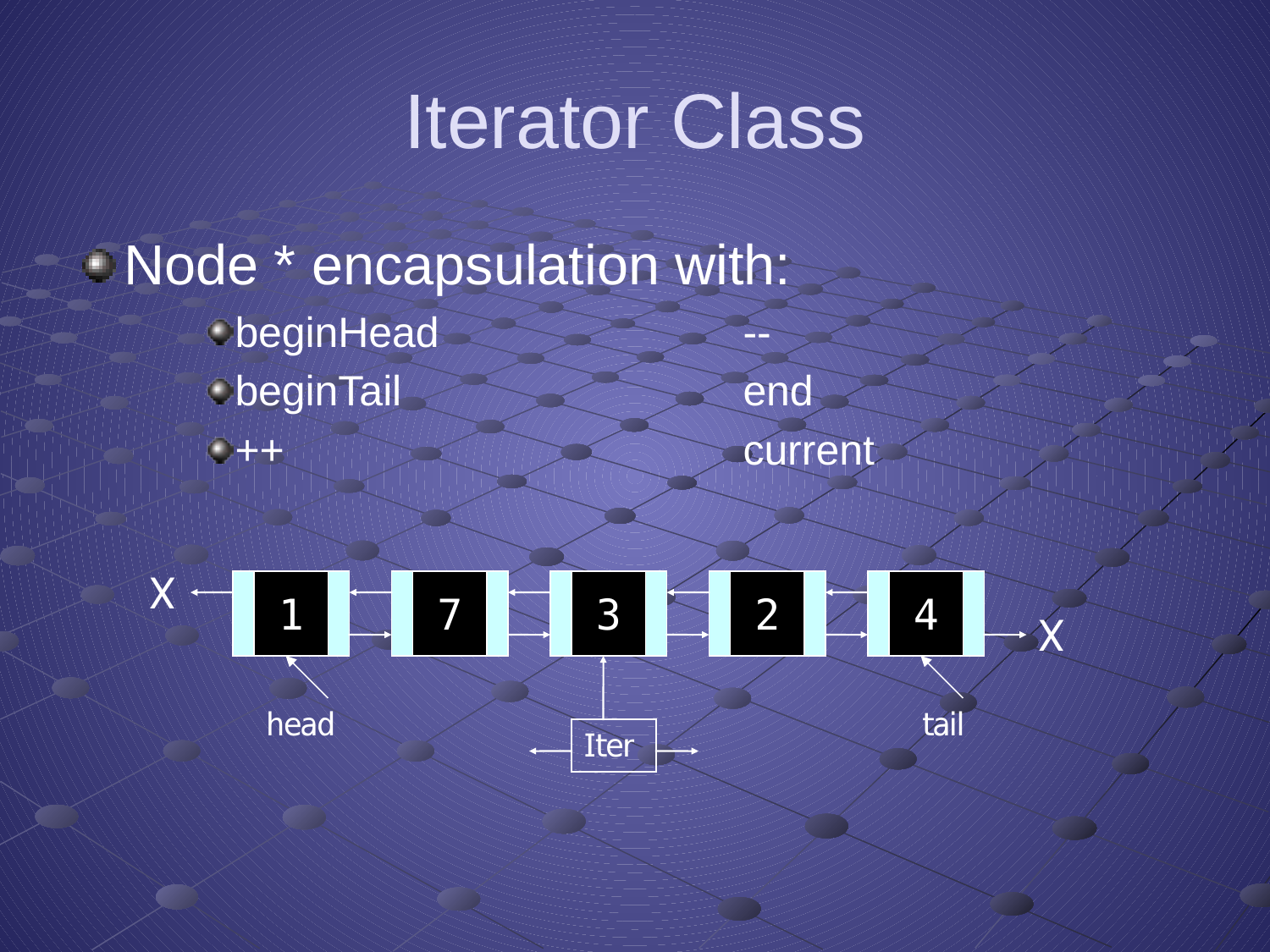

# Iterator Class
Node * encapsulation with:
beginHead			--
beginTail			end
++				current

X

1

7

3

2

4

X

head
tail
Iter